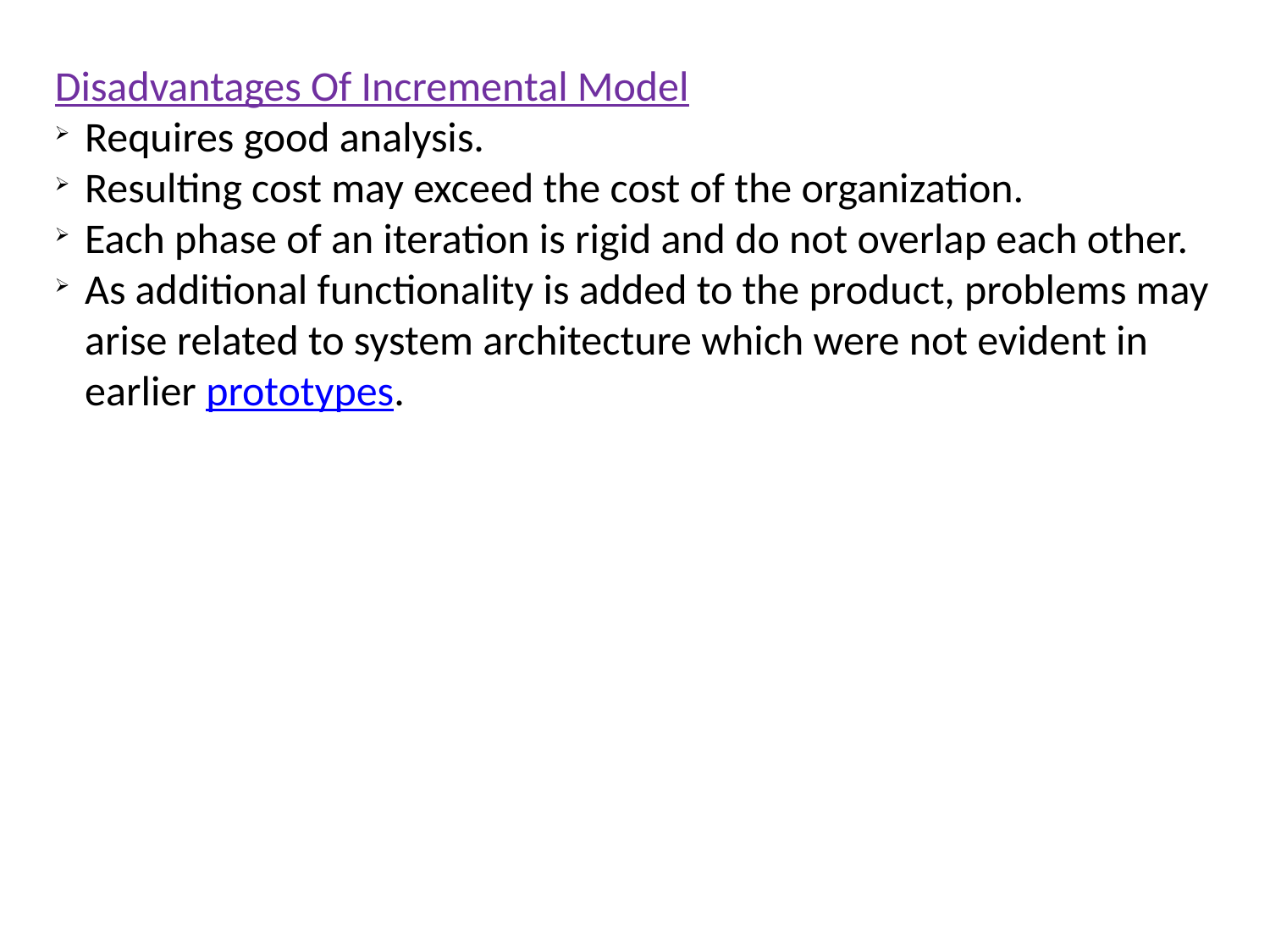

Disadvantages Of Incremental Model
Requires good analysis.
Resulting cost may exceed the cost of the organization.
Each phase of an iteration is rigid and do not overlap each other.
As additional functionality is added to the product, problems may arise related to system architecture which were not evident in earlier prototypes.